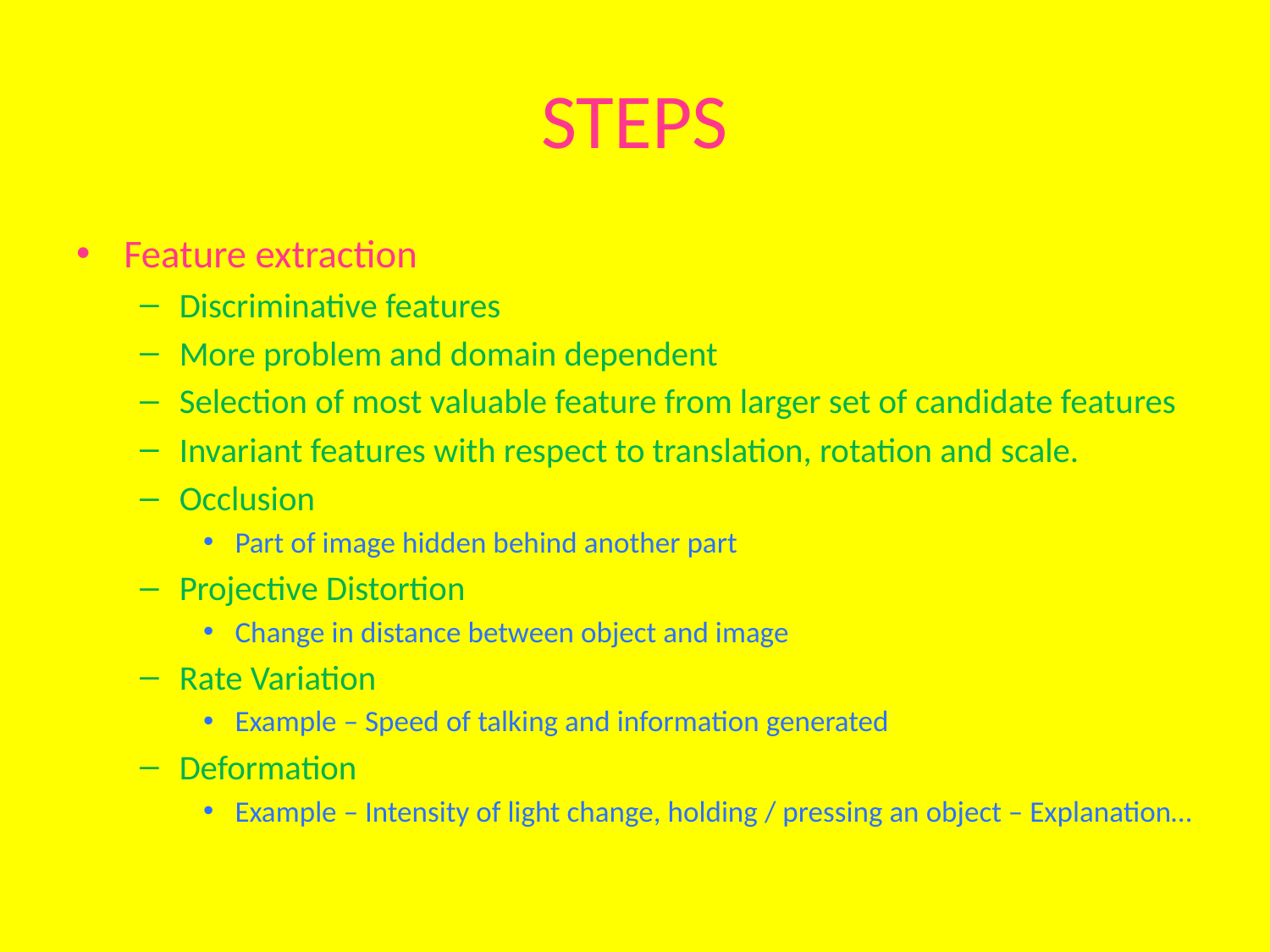

# STEPS
Feature extraction
Discriminative features
More problem and domain dependent
Selection of most valuable feature from larger set of candidate features
Invariant features with respect to translation, rotation and scale.
Occlusion
Part of image hidden behind another part
Projective Distortion
Change in distance between object and image
Rate Variation
Example – Speed of talking and information generated
Deformation
Example – Intensity of light change, holding / pressing an object – Explanation…